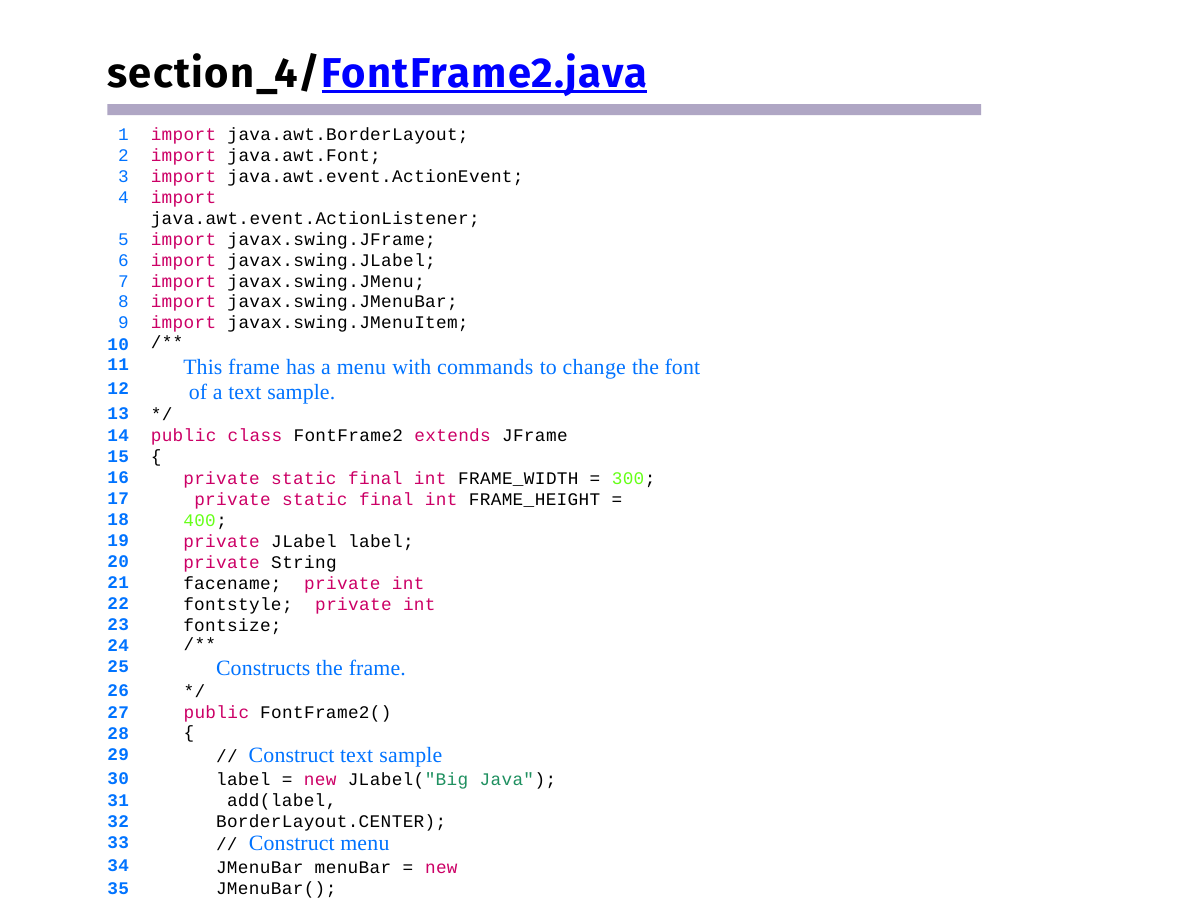

# section_4/FontFrame2.java

import java.awt.BorderLayout;
import java.awt.Font;
import java.awt.event.ActionEvent;
import java.awt.event.ActionListener;
import javax.swing.JFrame;
import javax.swing.JLabel;
import javax.swing.JMenu;
import javax.swing.JMenuBar;
import javax.swing.JMenuItem;
10
11
12
13
14
15
16
17
18
19
20
21
22
23
24
25
26
27
28
29
30
31
32
33
34
35
/**
This frame has a menu with commands to change the font  of a text sample.
*/
public class FontFrame2 extends JFrame
{
private static final int FRAME_WIDTH = 300;  private static final int FRAME_HEIGHT = 400;
private JLabel label;  private String facename;  private int fontstyle;  private int fontsize;
/**
Constructs the frame.
*/
public FontFrame2()
{
// Construct text sample
label = new JLabel("Big Java");  add(label, BorderLayout.CENTER);
// Construct menu
JMenuBar menuBar = new JMenuBar();